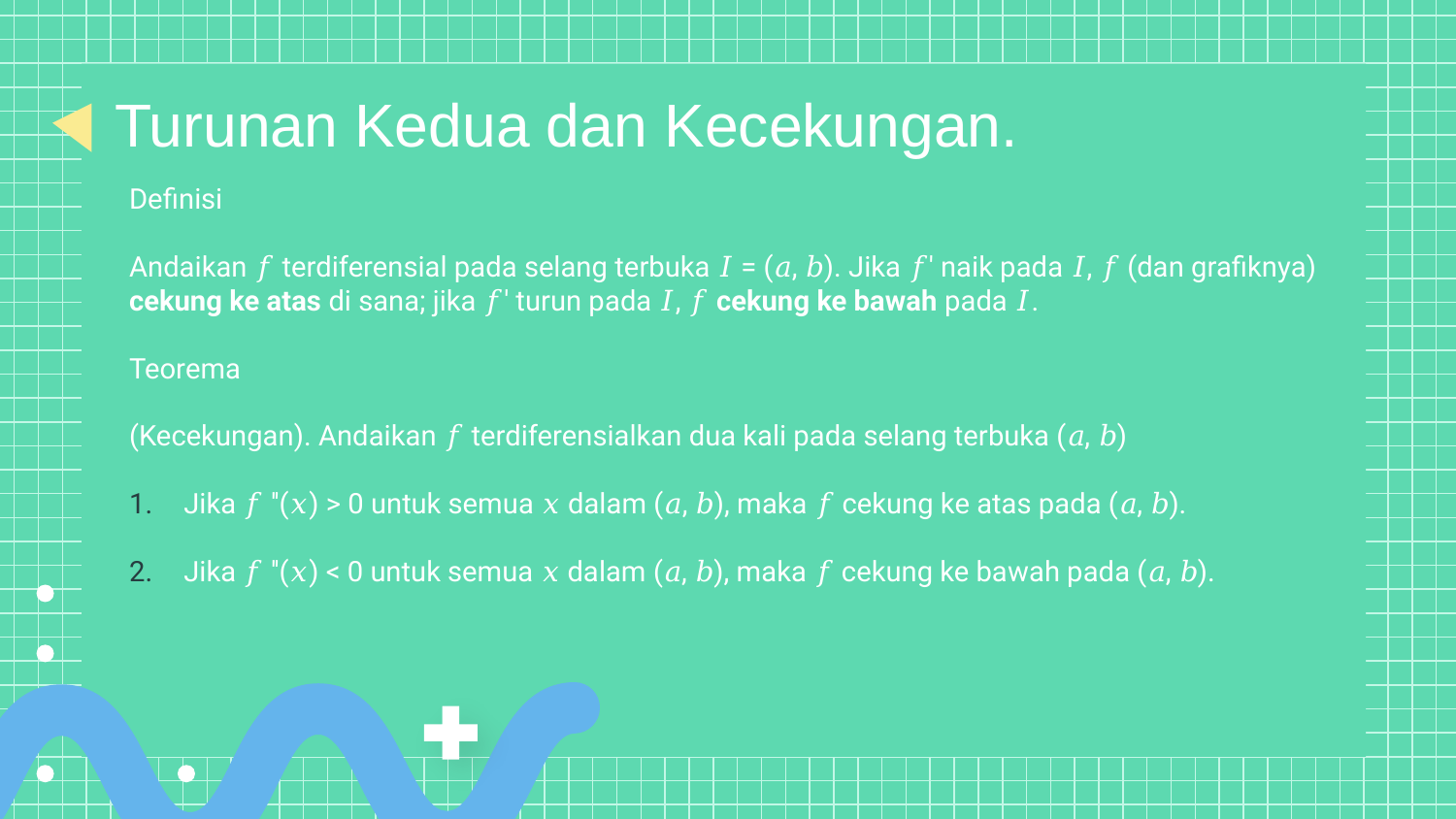

Turunan Kedua dan Kecekungan.
Definisi

Andaikan 𝑓 terdiferensial pada selang terbuka 𝐼 = (𝑎, 𝑏). Jika 𝑓′ naik pada 𝐼, 𝑓 (dan grafiknya) cekung ke atas di sana; jika 𝑓′ turun pada 𝐼, 𝑓 cekung ke bawah pada 𝐼.

Teorema

(Kecekungan). Andaikan 𝑓 terdiferensialkan dua kali pada selang terbuka (𝑎, 𝑏)

Jika 𝑓 ′′(𝑥) > 0 untuk semua 𝑥 dalam (𝑎, 𝑏), maka 𝑓 cekung ke atas pada (𝑎, 𝑏).

Jika 𝑓 ′′(𝑥) < 0 untuk semua 𝑥 dalam (𝑎, 𝑏), maka 𝑓 cekung ke bawah pada (𝑎, 𝑏).